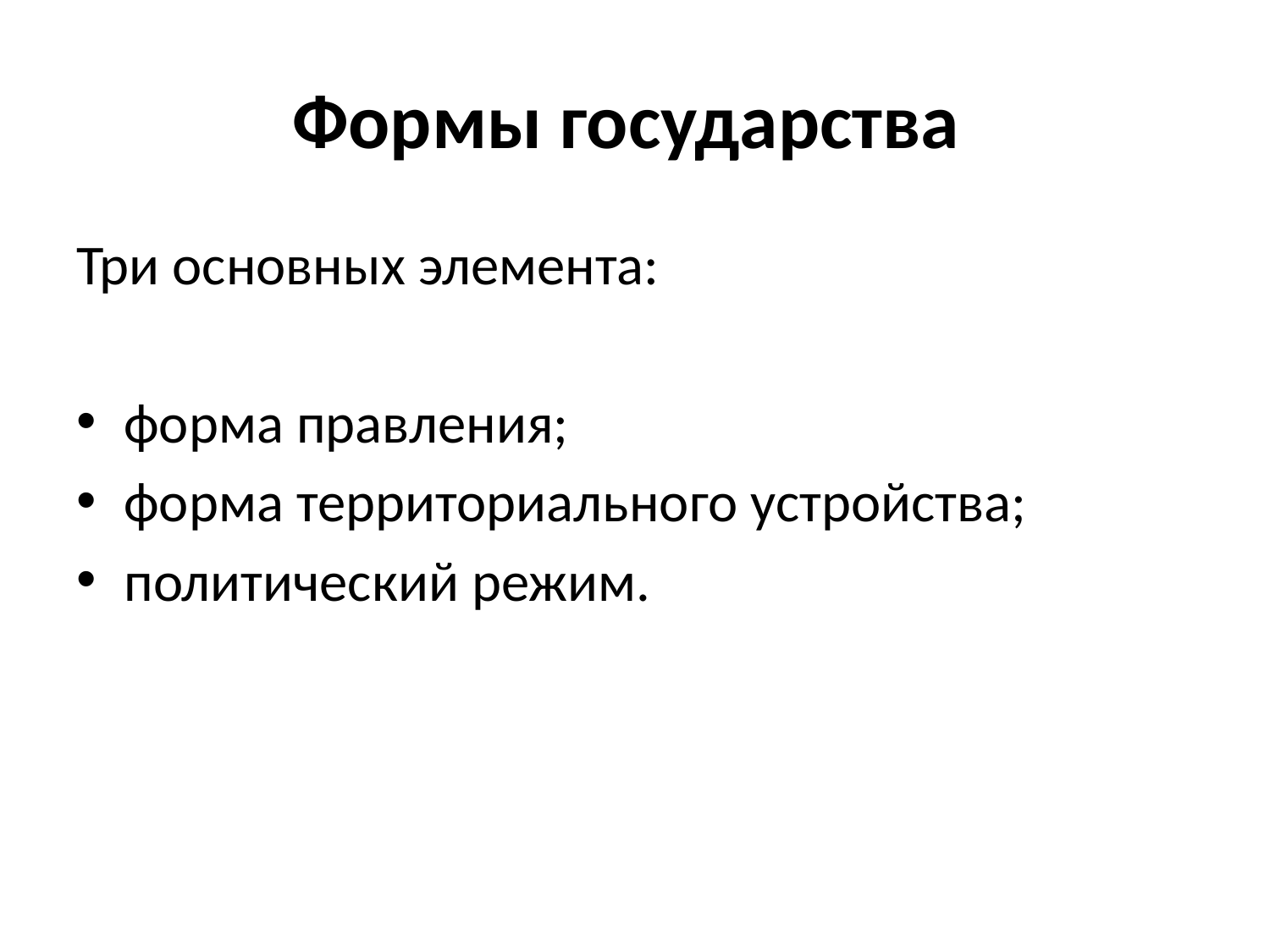

# Формы государства
Три основных элемента:

форма правления;
форма территориального устройства;
политический режим.